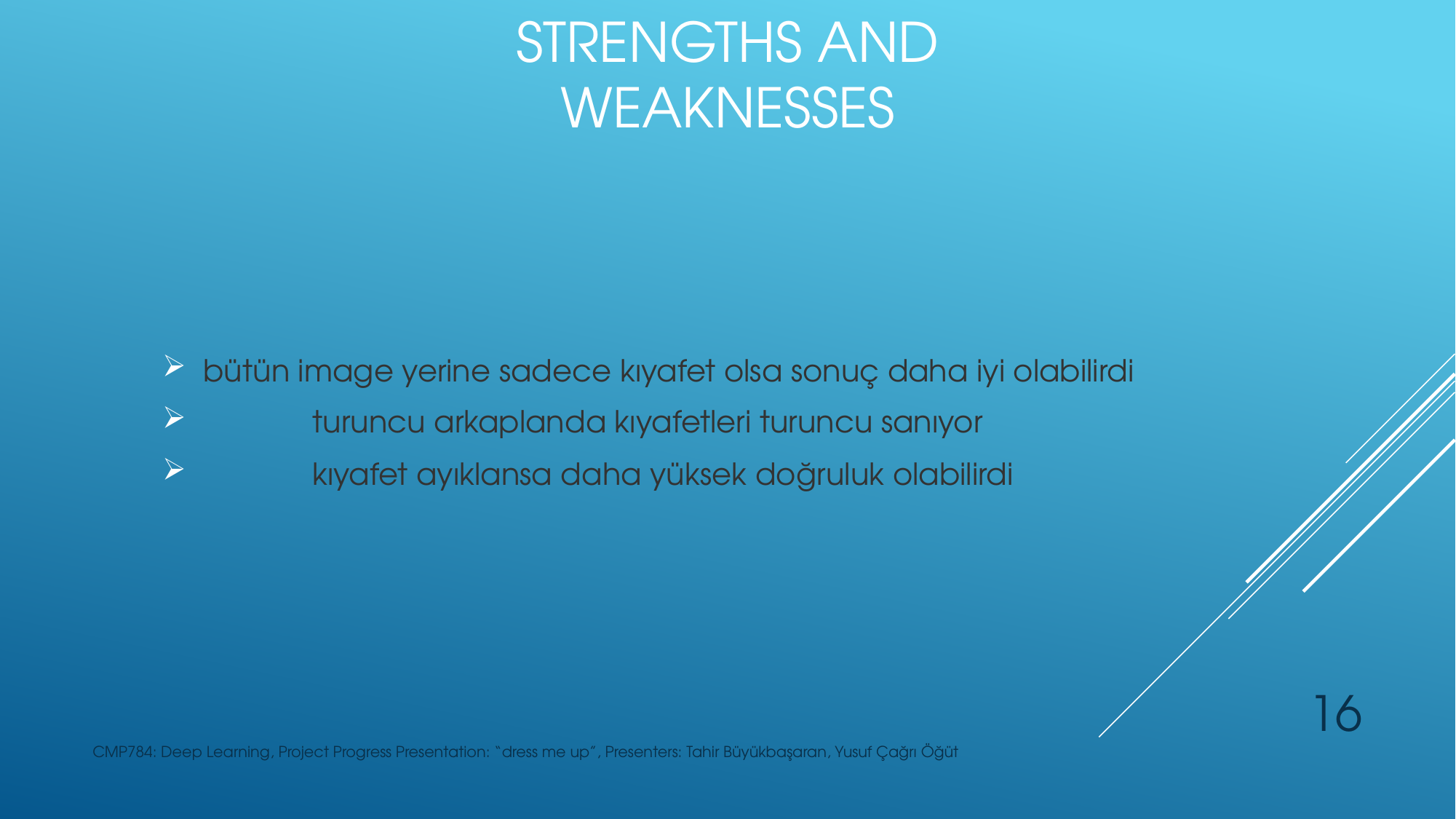

# STRENGTHS AND WEAKNESSES
bütün image yerine sadece kıyafet olsa sonuç daha iyi olabilirdi
	turuncu arkaplanda kıyafetleri turuncu sanıyor
	kıyafet ayıklansa daha yüksek doğruluk olabilirdi
16
CMP784: Deep Learning, Project Progress Presentation: “dress me up”, Presenters: Tahir Büyükbaşaran, Yusuf Çağrı Öğüt